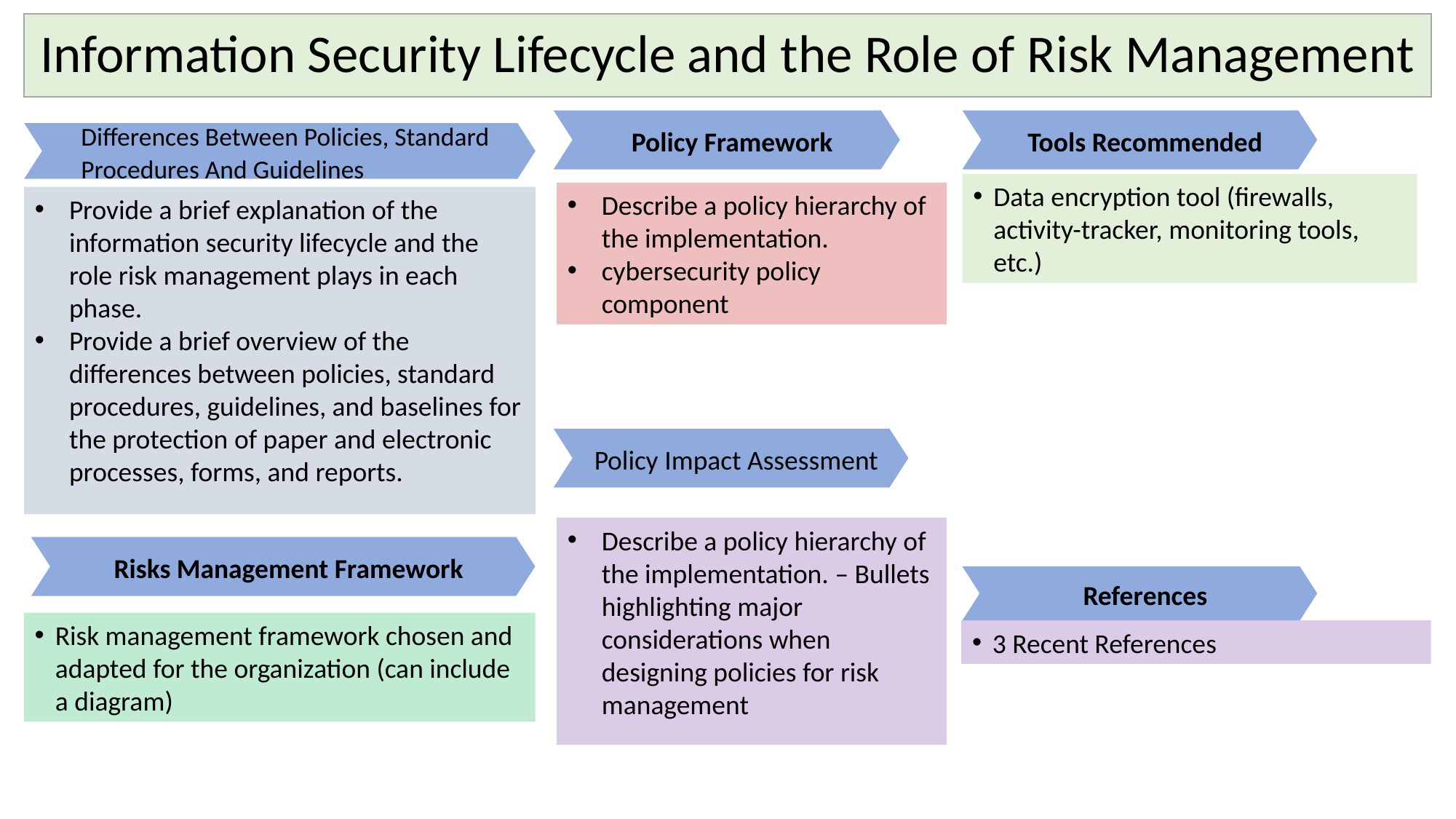

# Information Security Lifecycle and the Role of Risk Management
Tools Recommended
Policy Framework
Differences Between Policies, Standard Procedures And Guidelines
Data encryption tool (firewalls, activity-tracker, monitoring tools, etc.)
Describe a policy hierarchy of the implementation.
cybersecurity policy component
Provide a brief explanation of the information security lifecycle and the role risk management plays in each phase.
Provide a brief overview of the differences between policies, standard procedures, guidelines, and baselines for the protection of paper and electronic processes, forms, and reports.

Policy Impact Assessment
Describe a policy hierarchy of the implementation. – Bullets highlighting major considerations when designing policies for risk management

Risks Management Framework
References
Risk management framework chosen and adapted for the organization (can include a diagram)
3 Recent References